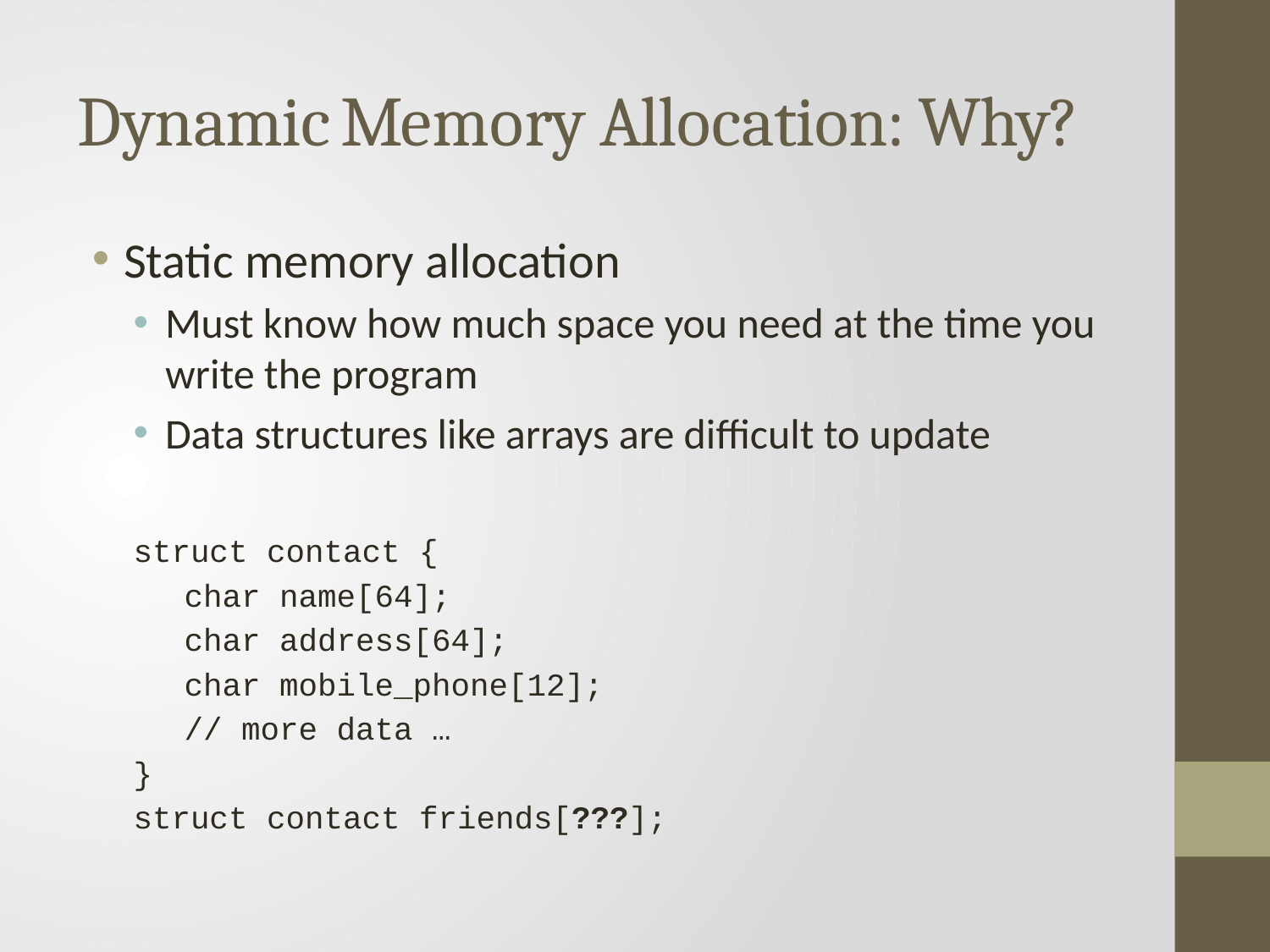

# Dynamic Memory Allocation: Why?
Static memory allocation
Must know how much space you need at the time you write the program
Data structures like arrays are difficult to update

struct contact {
char name[64];
char address[64];
char mobile_phone[12];
// more data …
}
struct contact friends[???];